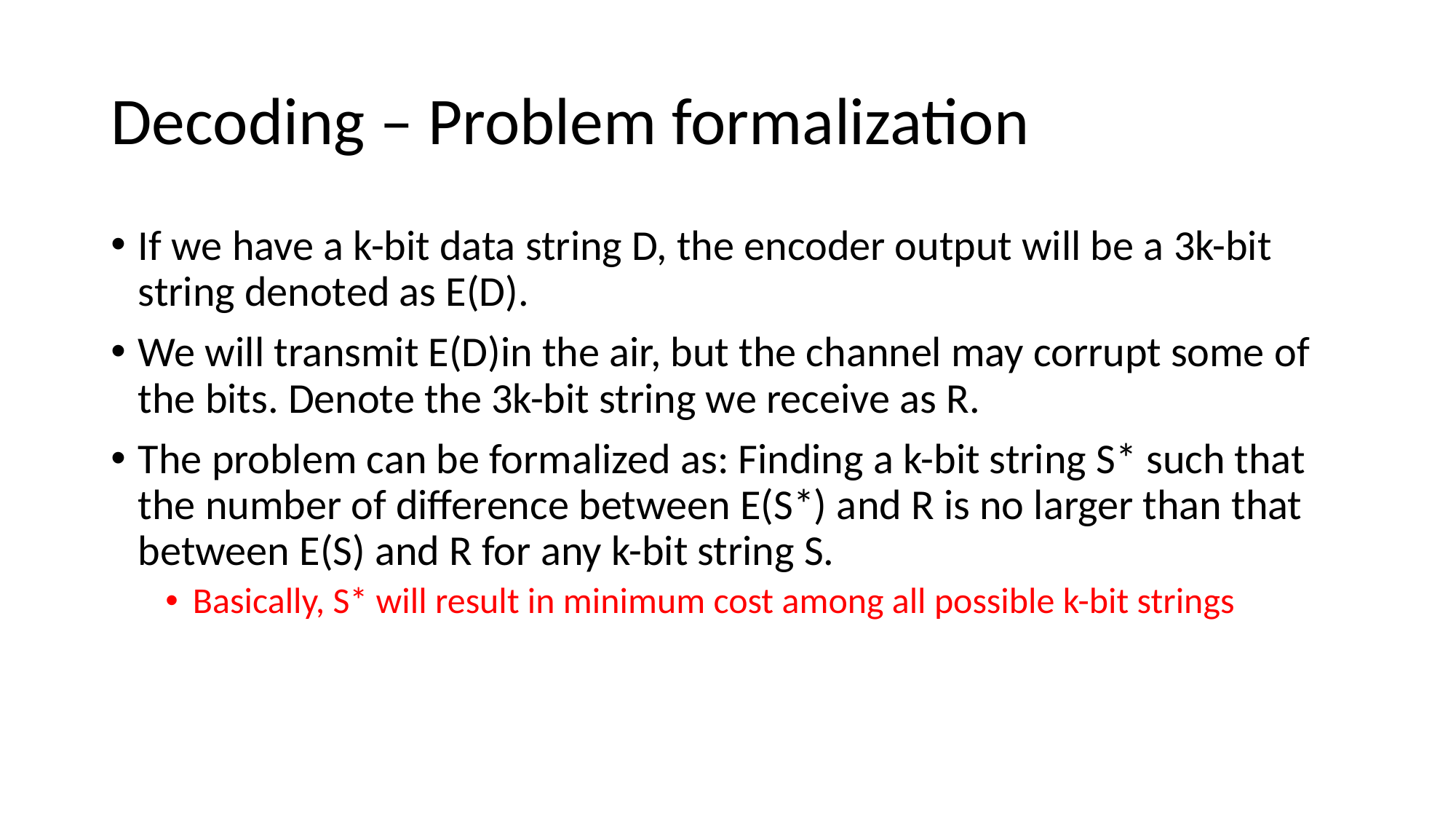

# Decoding – Problem formalization
If we have a k-bit data string D, the encoder output will be a 3k-bit string denoted as E(D).
We will transmit E(D)in the air, but the channel may corrupt some of the bits. Denote the 3k-bit string we receive as R.
The problem can be formalized as: Finding a k-bit string S* such that the number of difference between E(S*) and R is no larger than that between E(S) and R for any k-bit string S.
Basically, S* will result in minimum cost among all possible k-bit strings